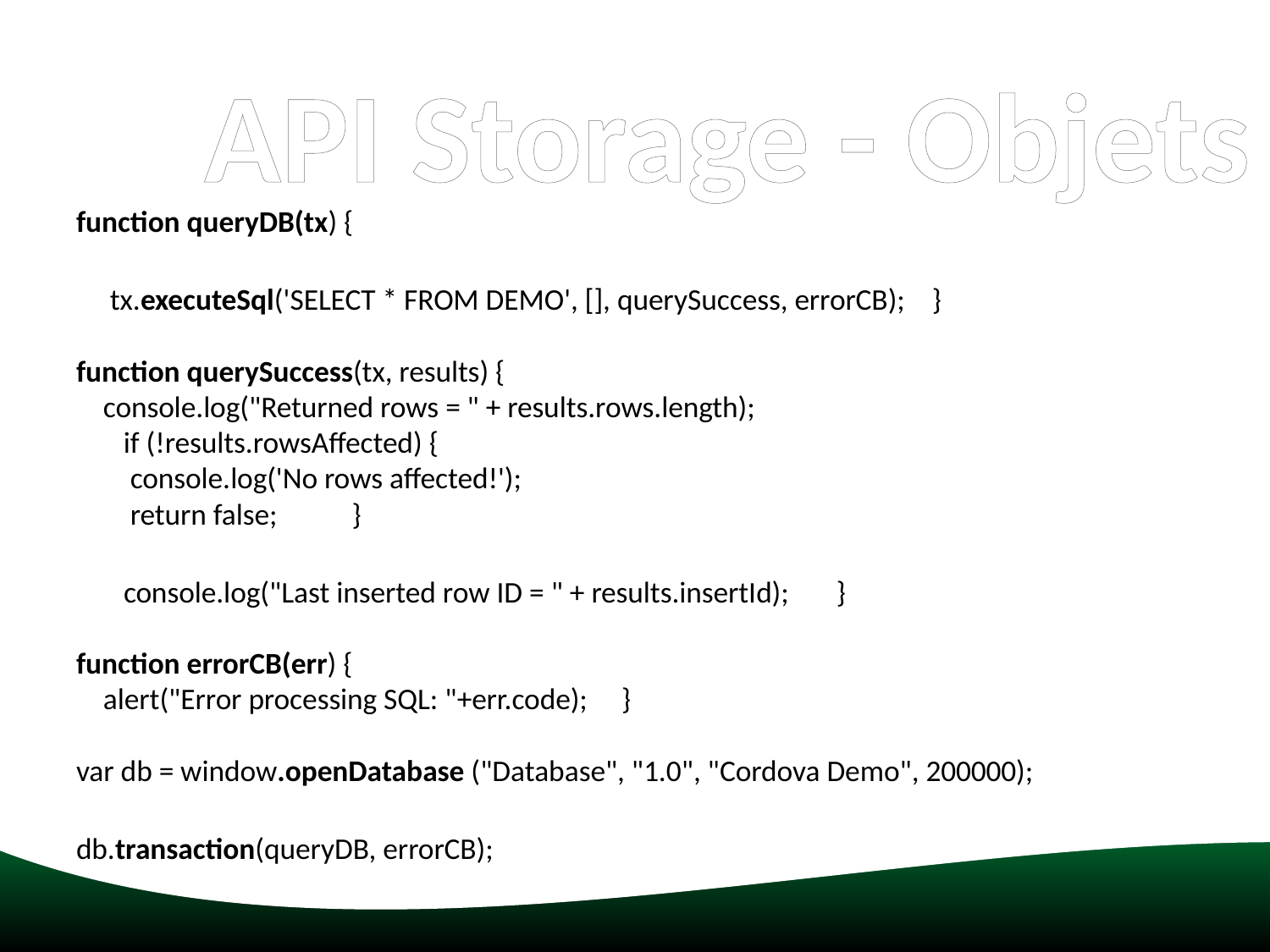

# API Storage - Objets
function queryDB(tx) {
     tx.executeSql('SELECT * FROM DEMO', [], querySuccess, errorCB);    }
function querySuccess(tx, results) {
    console.log("Returned rows = " + results.rows.length);
       if (!results.rowsAffected) {
        console.log('No rows affected!');
        return false;           }
       console.log("Last inserted row ID = " + results.insertId);       }
function errorCB(err) {
    alert("Error processing SQL: "+err.code);     }
var db = window.openDatabase ("Database", "1.0", "Cordova Demo", 200000);
db.transaction(queryDB, errorCB);